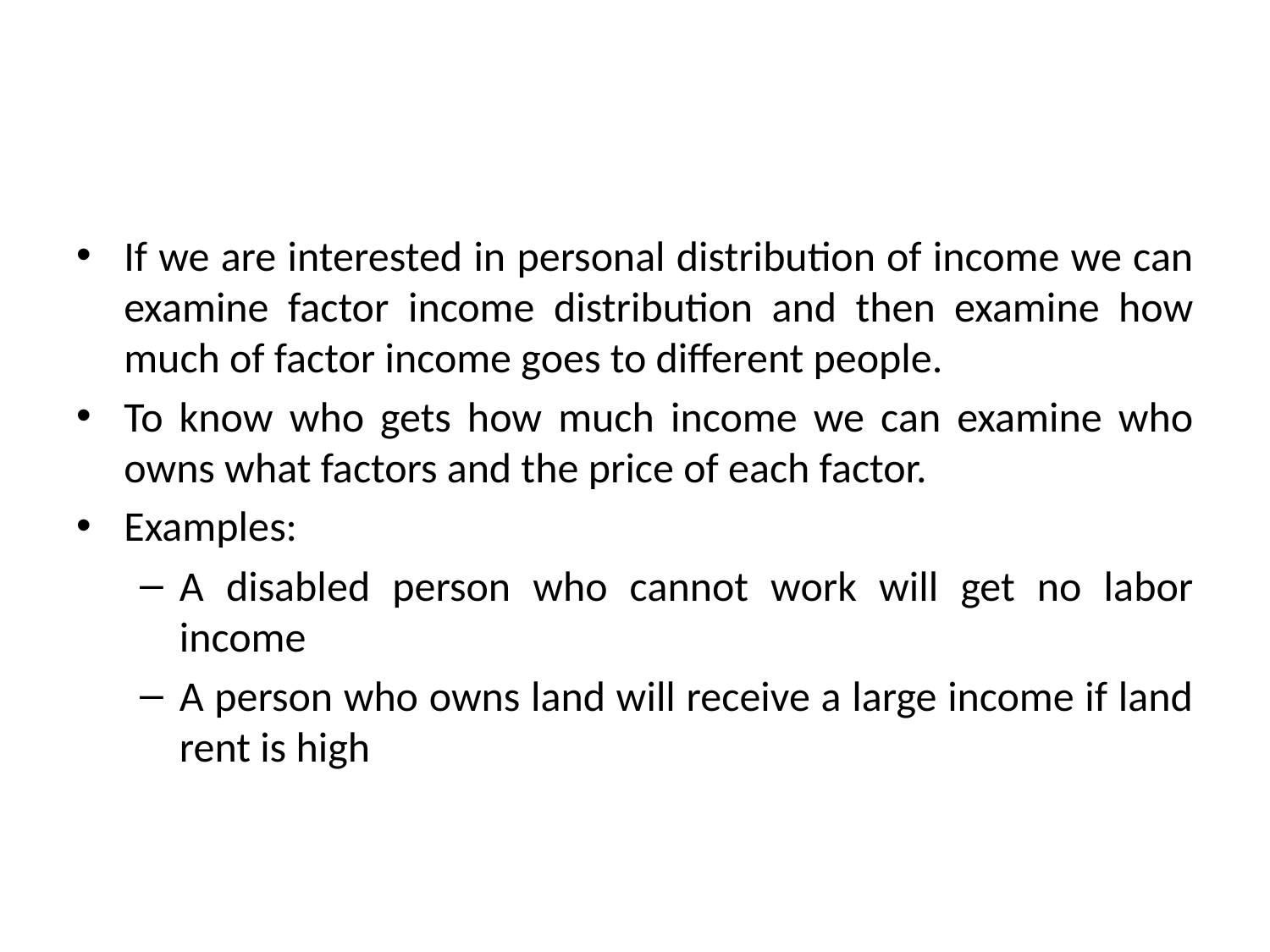

#
If we are interested in personal distribution of income we can examine factor income distribution and then examine how much of factor income goes to different people.
To know who gets how much income we can examine who owns what factors and the price of each factor.
Examples:
A disabled person who cannot work will get no labor income
A person who owns land will receive a large income if land rent is high